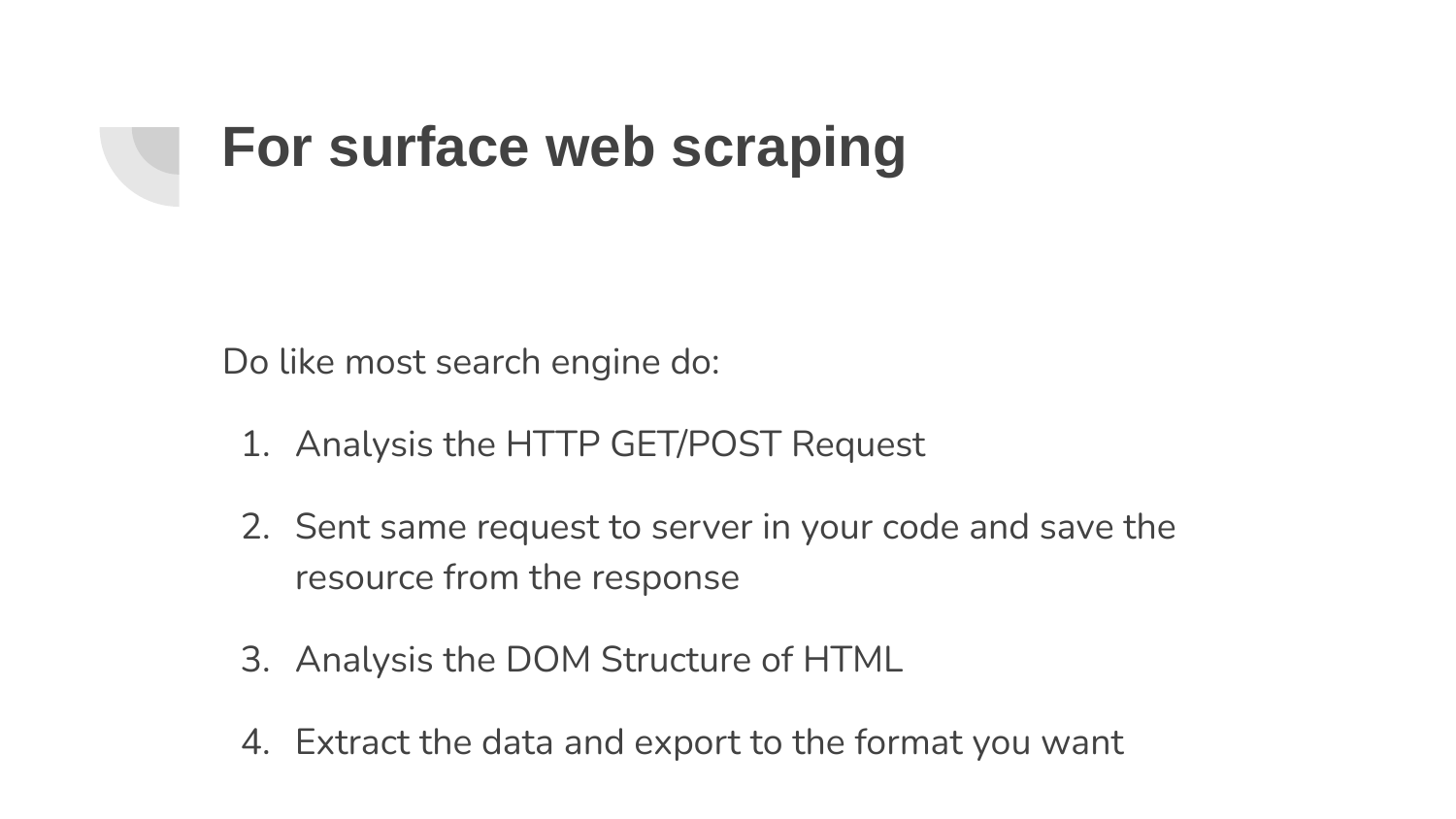

# For surface web scraping
Do like most search engine do:
Analysis the HTTP GET/POST Request
Sent same request to server in your code and save the resource from the response
Analysis the DOM Structure of HTML
Extract the data and export to the format you want